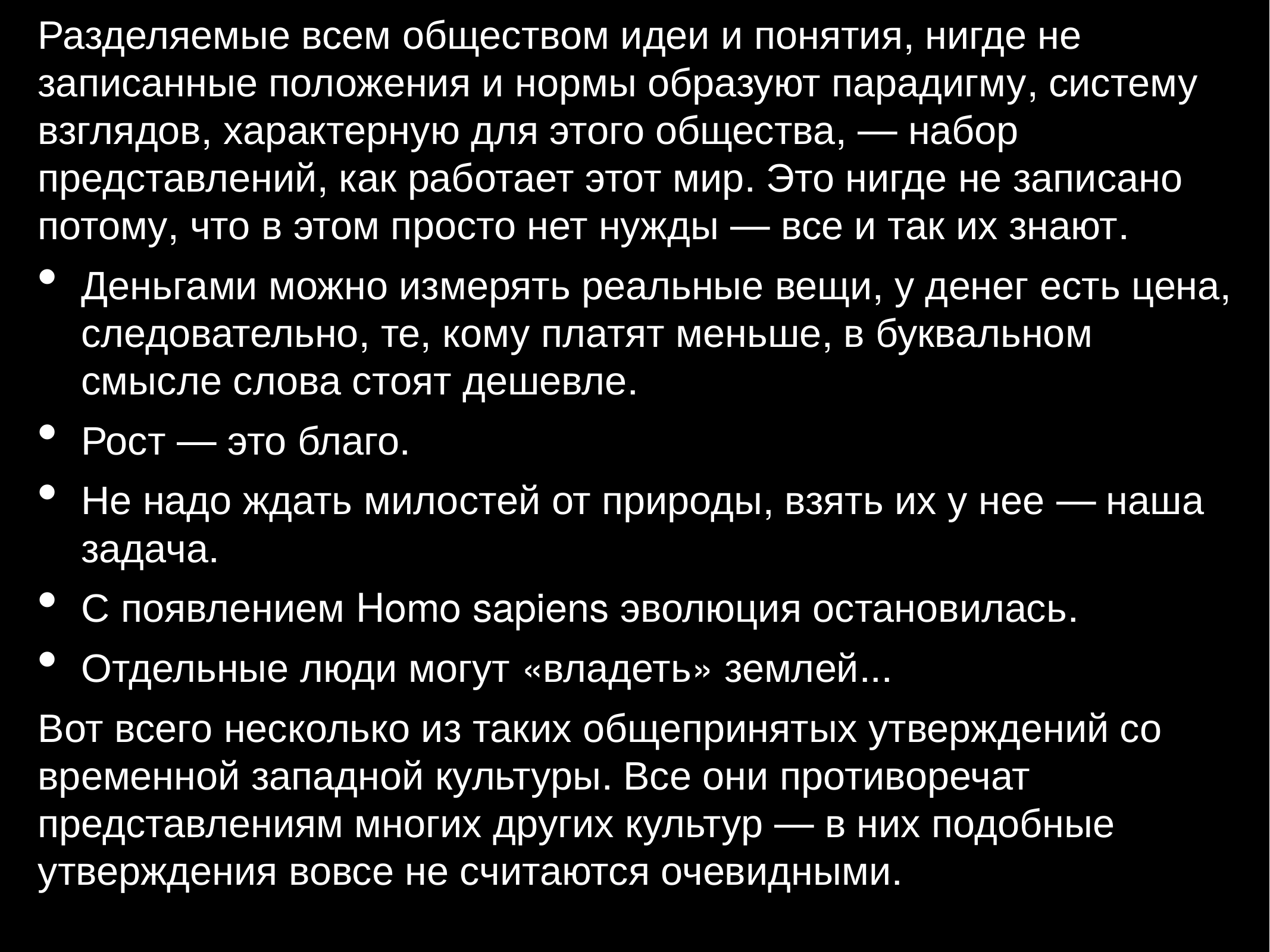

79
Разделяемые всем обществом идеи и понятия, нигде не записанные положения и нормы образуют парадигму, систему взглядов, характерную для этого общества, — набор представлений, как работает этот мир. Это нигде не записано потому, что в этом просто нет нужды — все и так их знают.
Деньгами можно измерять реальные вещи, у денег есть цена, следовательно, те, кому платят меньше, в буквальном смысле слова стоят дешевле.
Рост — это благо.
Не надо ждать милостей от природы, взять их у нее — наша задача.
С появлением Homo sapiens эволюция остановилась.
Отдельные люди могут «владеть» землей...
Вот всего несколько из таких общепринятых утверждений со временной западной культуры. Все они противоречат представлениям многих других культур — в них подобные утверждения вовсе не считаются очевидными.